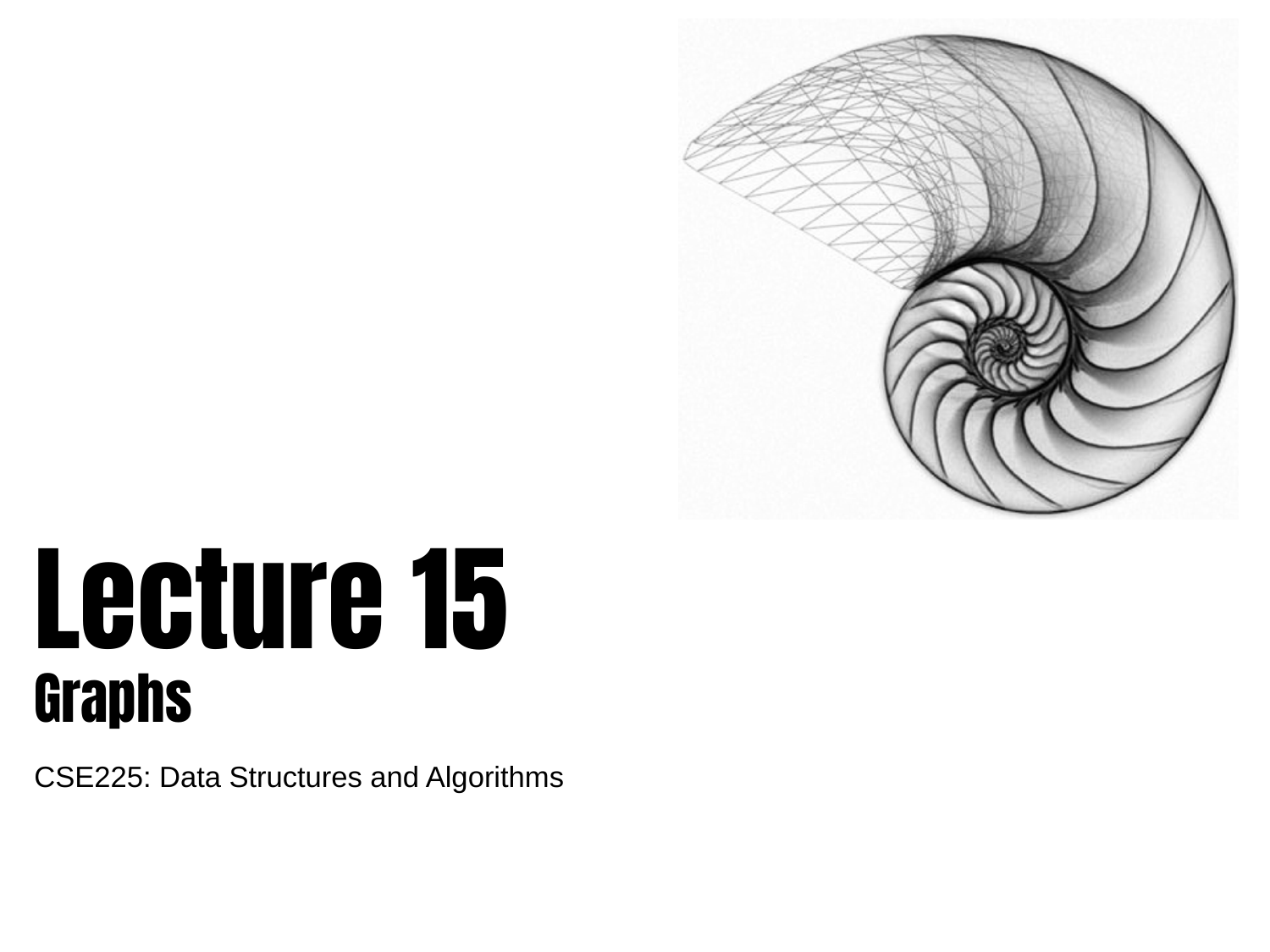

# Lecture 15 Graphs
CSE225: Data Structures and Algorithms